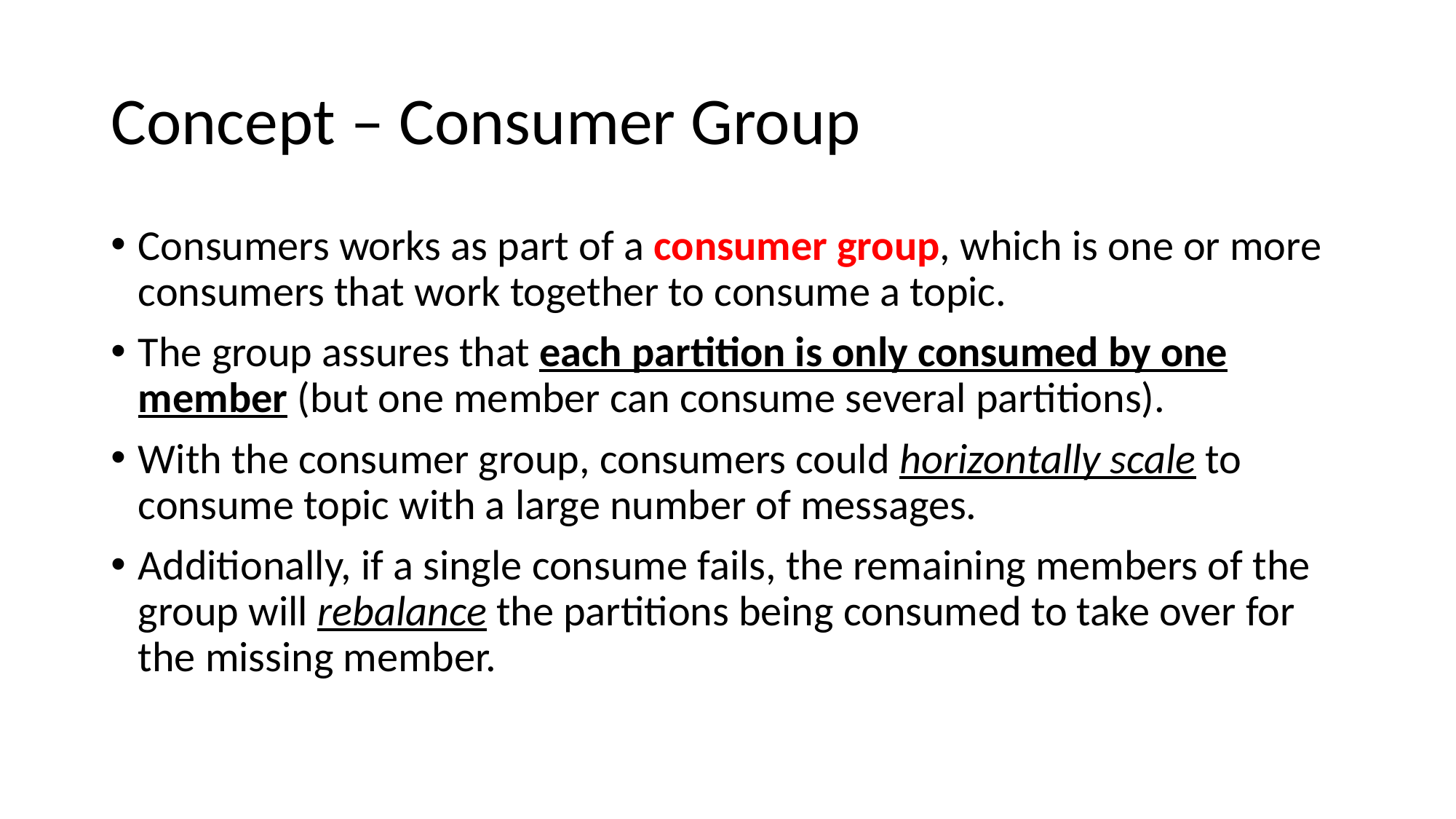

# Concept – Consumer Group
Consumers works as part of a consumer group, which is one or more consumers that work together to consume a topic.
The group assures that each partition is only consumed by one member (but one member can consume several partitions).
With the consumer group, consumers could horizontally scale to consume topic with a large number of messages.
Additionally, if a single consume fails, the remaining members of the group will rebalance the partitions being consumed to take over for the missing member.